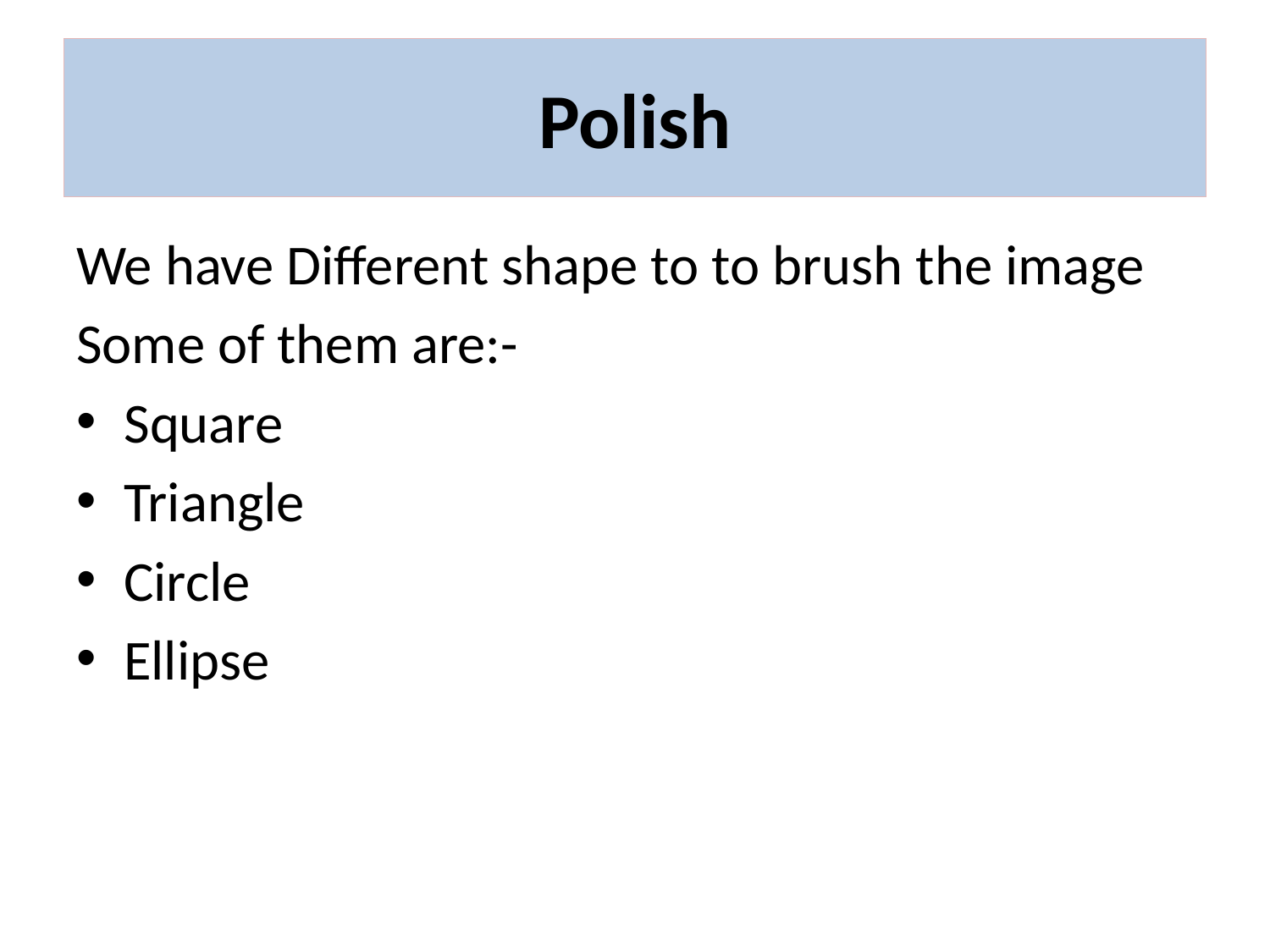

# Polish
We have Different shape to to brush the image
Some of them are:-
Square
Triangle
Circle
Ellipse